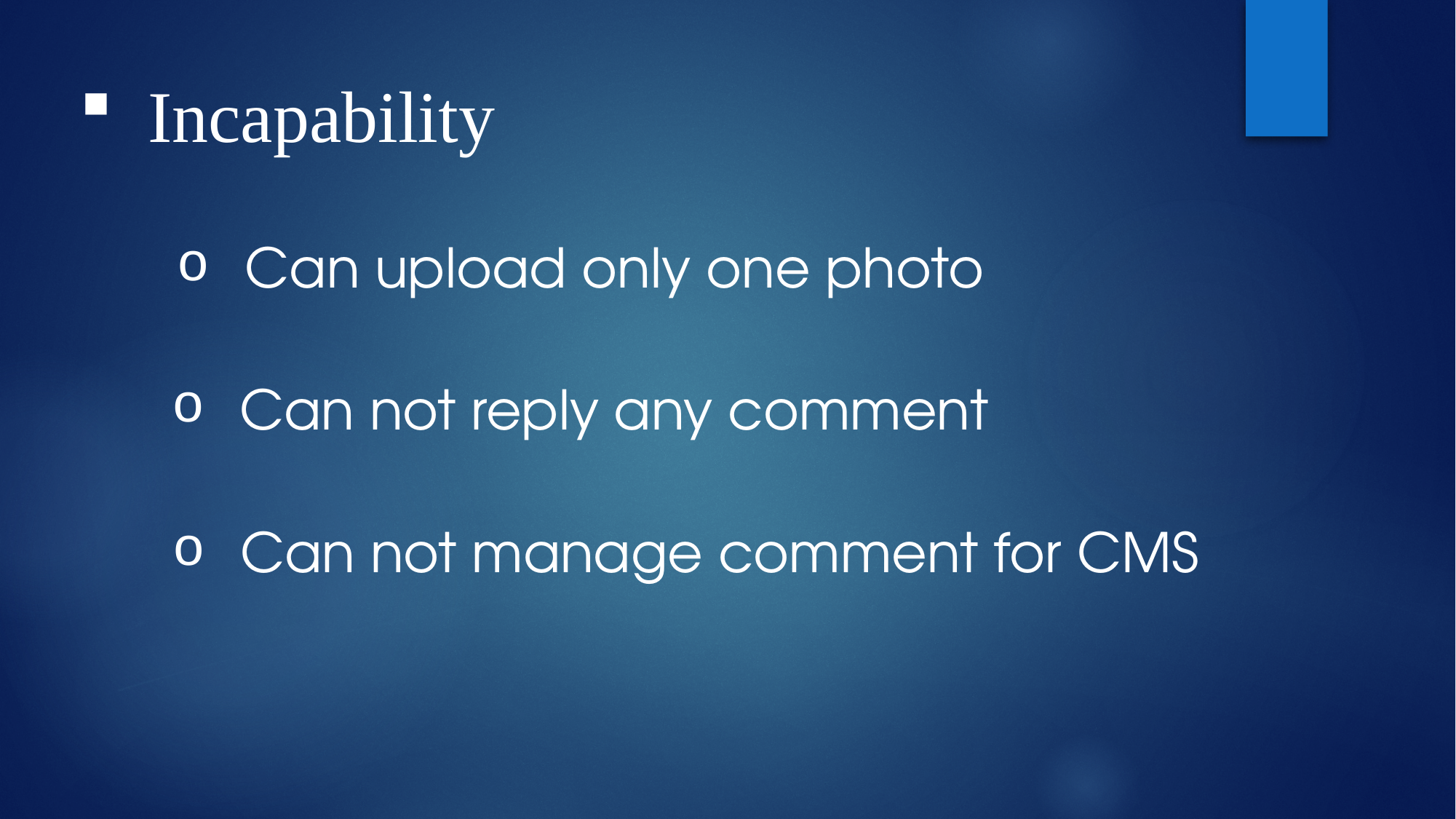

Incapability
Can upload only one photo
Can not reply any comment
Can not manage comment for CMS